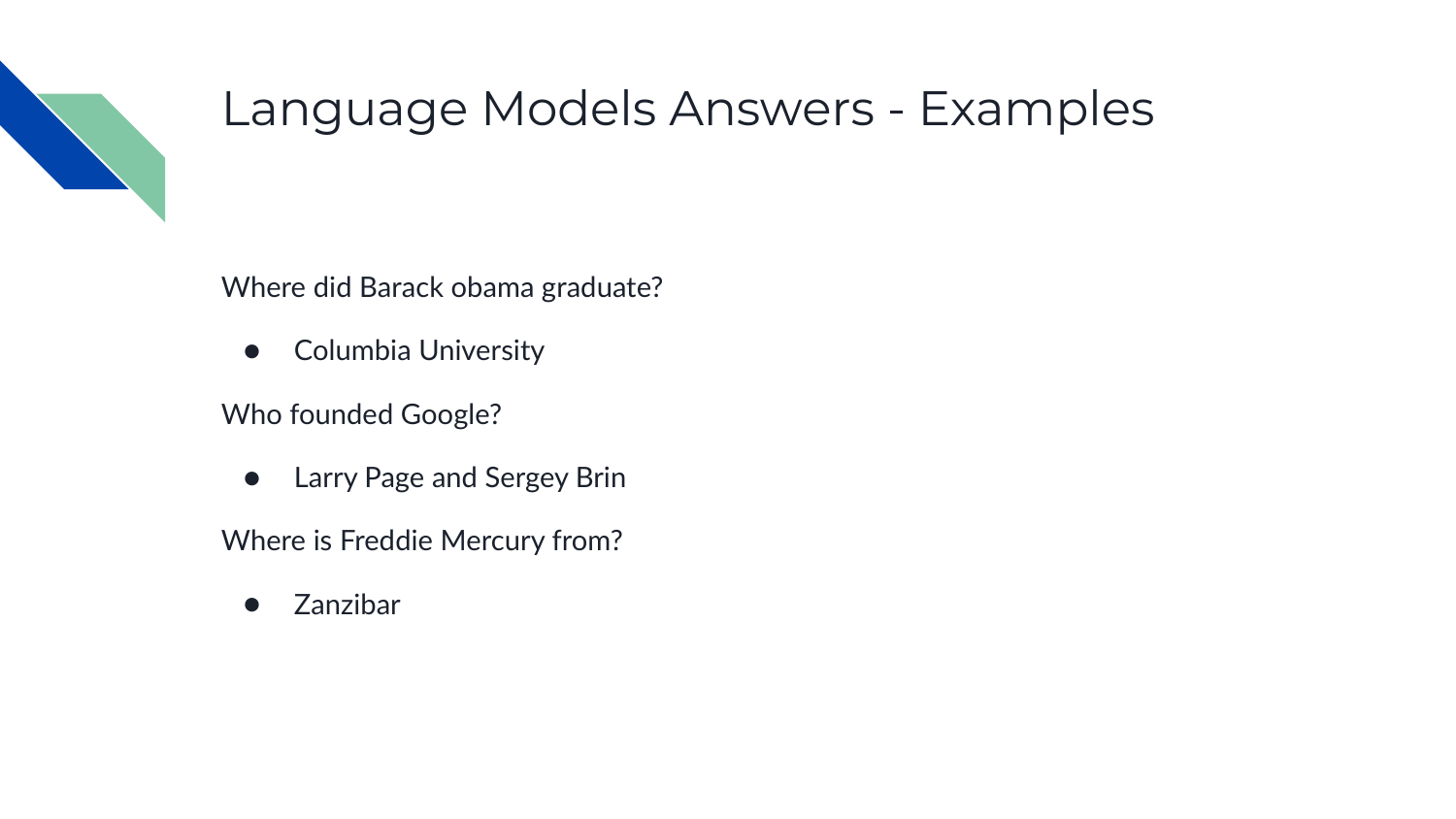

# Language Models Answers - Examples
Where did Barack obama graduate?
Columbia University
Who founded Google?
Larry Page and Sergey Brin
Where is Freddie Mercury from?
Zanzibar